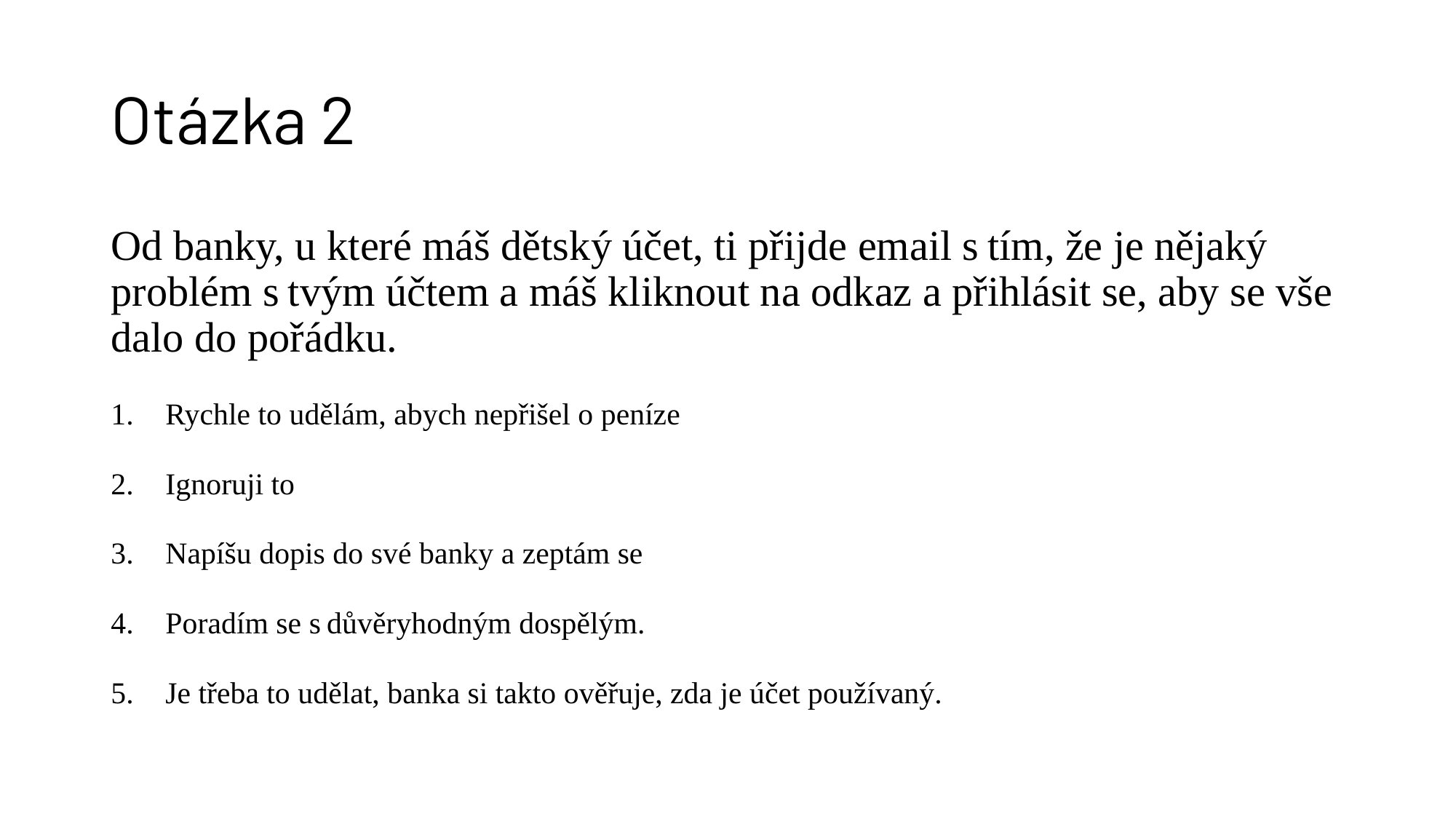

# Otázka 2
Od banky, u které máš dětský účet, ti přijde email s tím, že je nějaký problém s tvým účtem a máš kliknout na odkaz a přihlásit se, aby se vše dalo do pořádku.
Rychle to udělám, abych nepřišel o peníze
Ignoruji to
Napíšu dopis do své banky a zeptám se
Poradím se s důvěryhodným dospělým.
Je třeba to udělat, banka si takto ověřuje, zda je účet používaný.